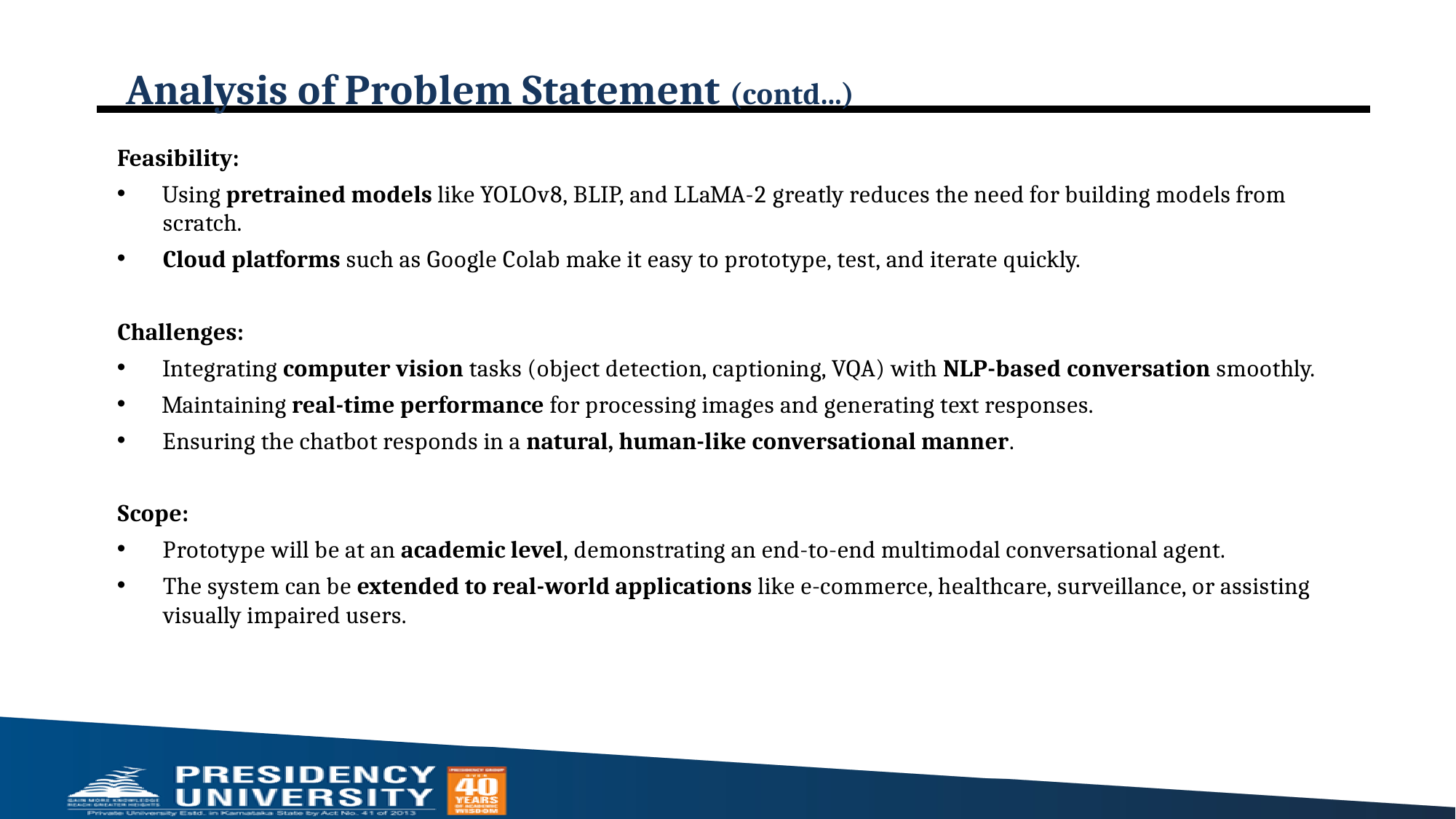

# Analysis of Problem Statement (contd...)
Feasibility:
Using pretrained models like YOLOv8, BLIP, and LLaMA-2 greatly reduces the need for building models from scratch.
Cloud platforms such as Google Colab make it easy to prototype, test, and iterate quickly.

Challenges:
Integrating computer vision tasks (object detection, captioning, VQA) with NLP-based conversation smoothly.
Maintaining real-time performance for processing images and generating text responses.
Ensuring the chatbot responds in a natural, human-like conversational manner.

Scope:
Prototype will be at an academic level, demonstrating an end-to-end multimodal conversational agent.
The system can be extended to real-world applications like e-commerce, healthcare, surveillance, or assisting visually impaired users.